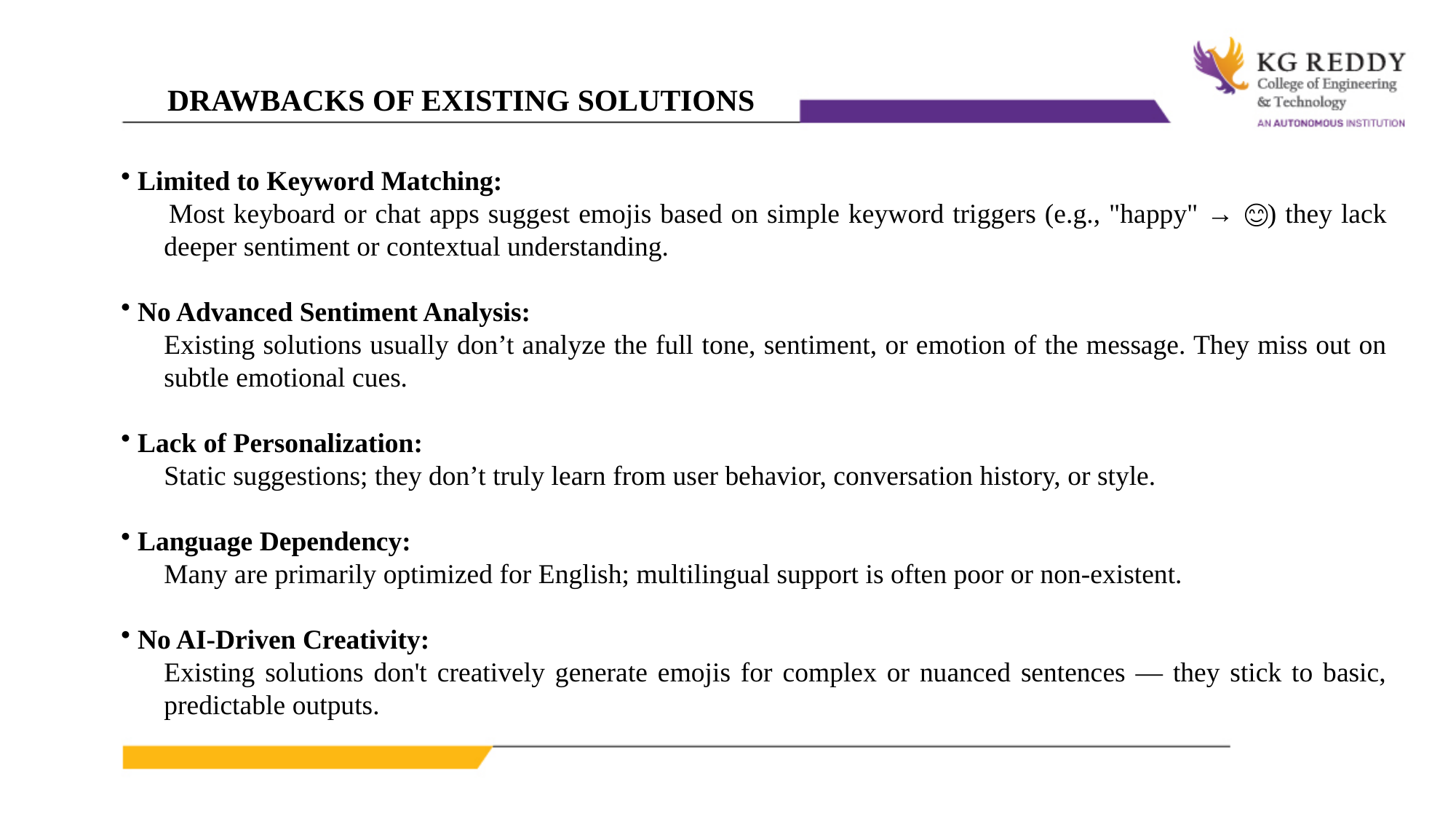

DRAWBACKS OF EXISTING SOLUTIONS
 Limited to Keyword Matching:
   Most keyboard or chat apps suggest emojis based on simple keyword triggers (e.g., "happy" → 😊) they lack deeper sentiment or contextual understanding.

 No Advanced Sentiment Analysis:
Existing solutions usually don’t analyze the full tone, sentiment, or emotion of the message. They miss out on subtle emotional cues.

 Lack of Personalization:
Static suggestions; they don’t truly learn from user behavior, conversation history, or style.

 Language Dependency:
Many are primarily optimized for English; multilingual support is often poor or non-existent.

 No AI-Driven Creativity:
Existing solutions don't creatively generate emojis for complex or nuanced sentences — they stick to basic, predictable outputs.